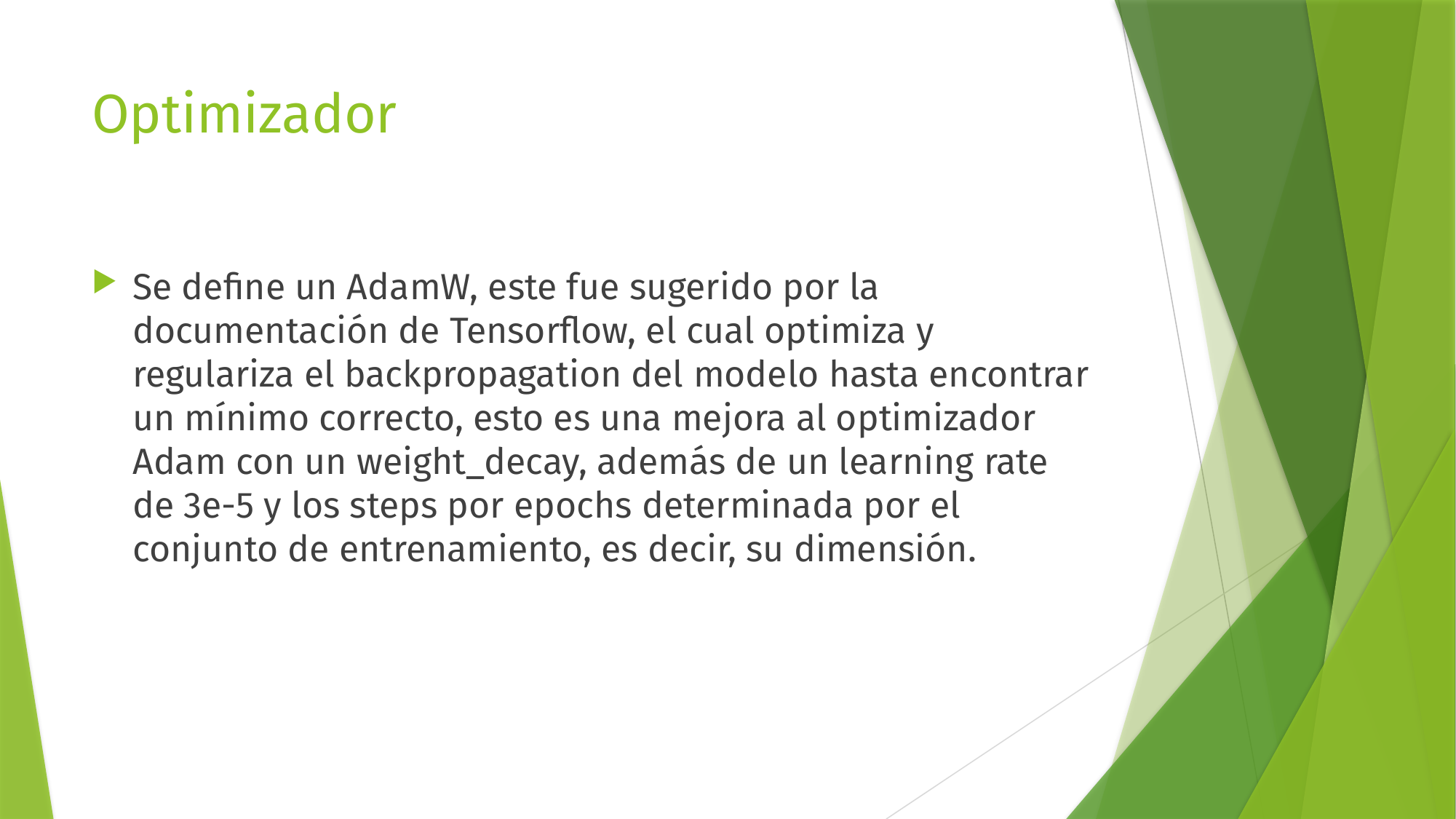

# Optimizador
Se define un AdamW, este fue sugerido por la documentación de Tensorflow, el cual optimiza y regulariza el backpropagation del modelo hasta encontrar un mínimo correcto, esto es una mejora al optimizador Adam con un weight_decay, además de un learning rate de 3e-5 y los steps por epochs determinada por el conjunto de entrenamiento, es decir, su dimensión.